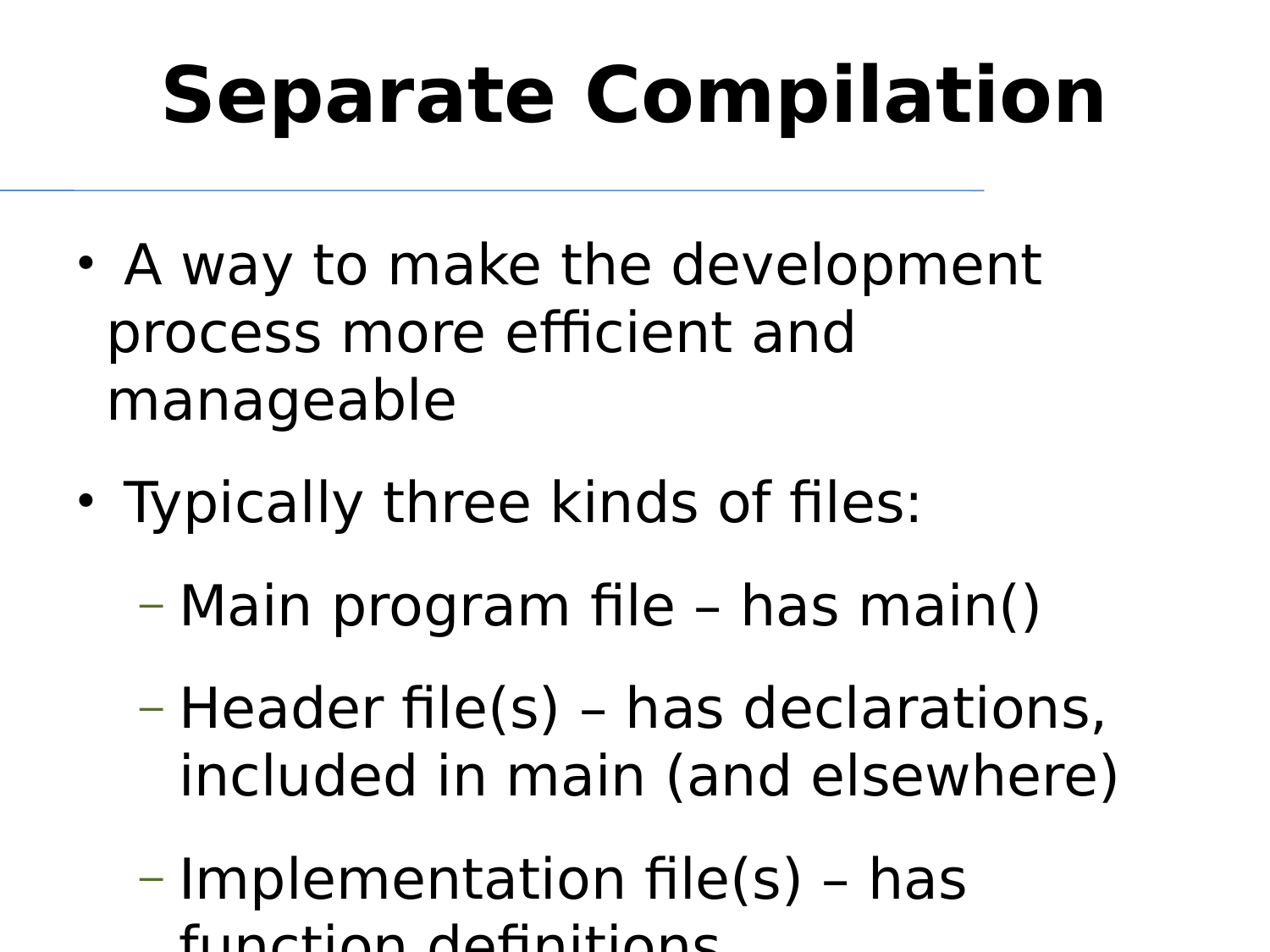

Separate Compilation
 A way to make the development process more efficient and manageable
 Typically three kinds of files:
Main program file – has main()
Header file(s) – has declarations, included in main (and elsewhere)
Implementation file(s) – has function definitions